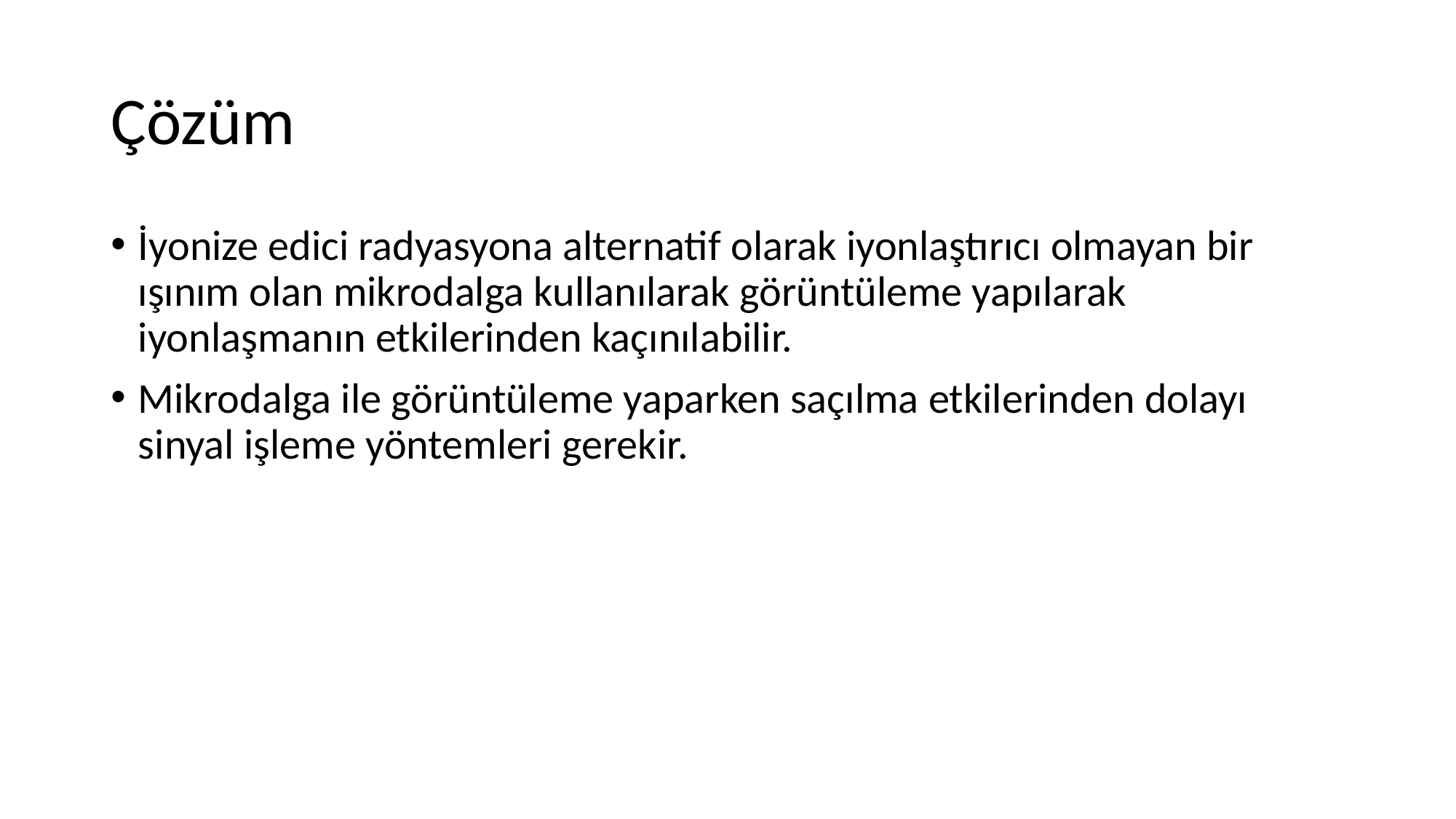

# Çözüm
İyonize edici radyasyona alternatif olarak iyonlaştırıcı olmayan bir ışınım olan mikrodalga kullanılarak görüntüleme yapılarak iyonlaşmanın etkilerinden kaçınılabilir.
Mikrodalga ile görüntüleme yaparken saçılma etkilerinden dolayı sinyal işleme yöntemleri gerekir.